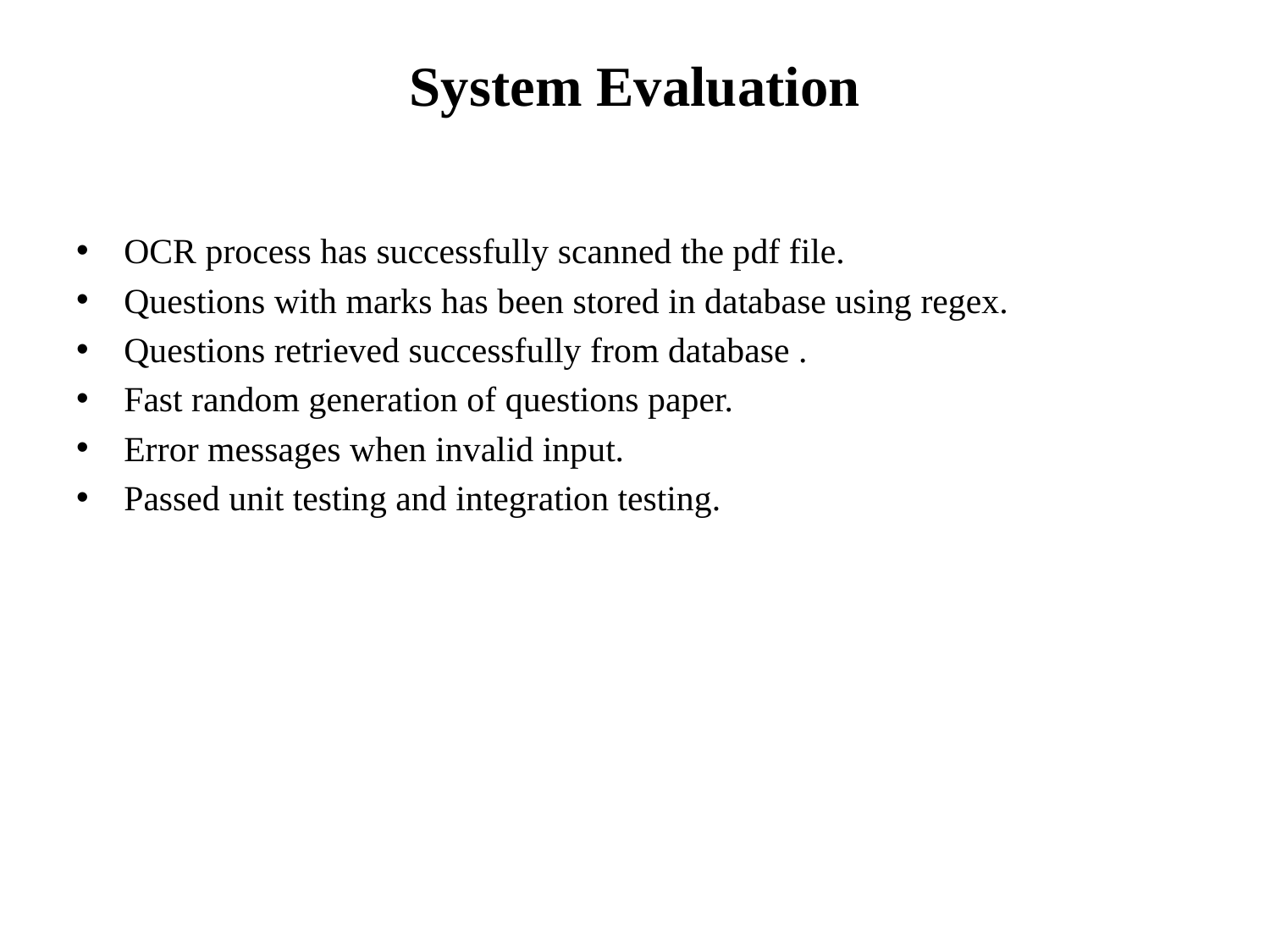

# System Evaluation
OCR process has successfully scanned the pdf file.
Questions with marks has been stored in database using regex.
Questions retrieved successfully from database .
Fast random generation of questions paper.
Error messages when invalid input.
Passed unit testing and integration testing.